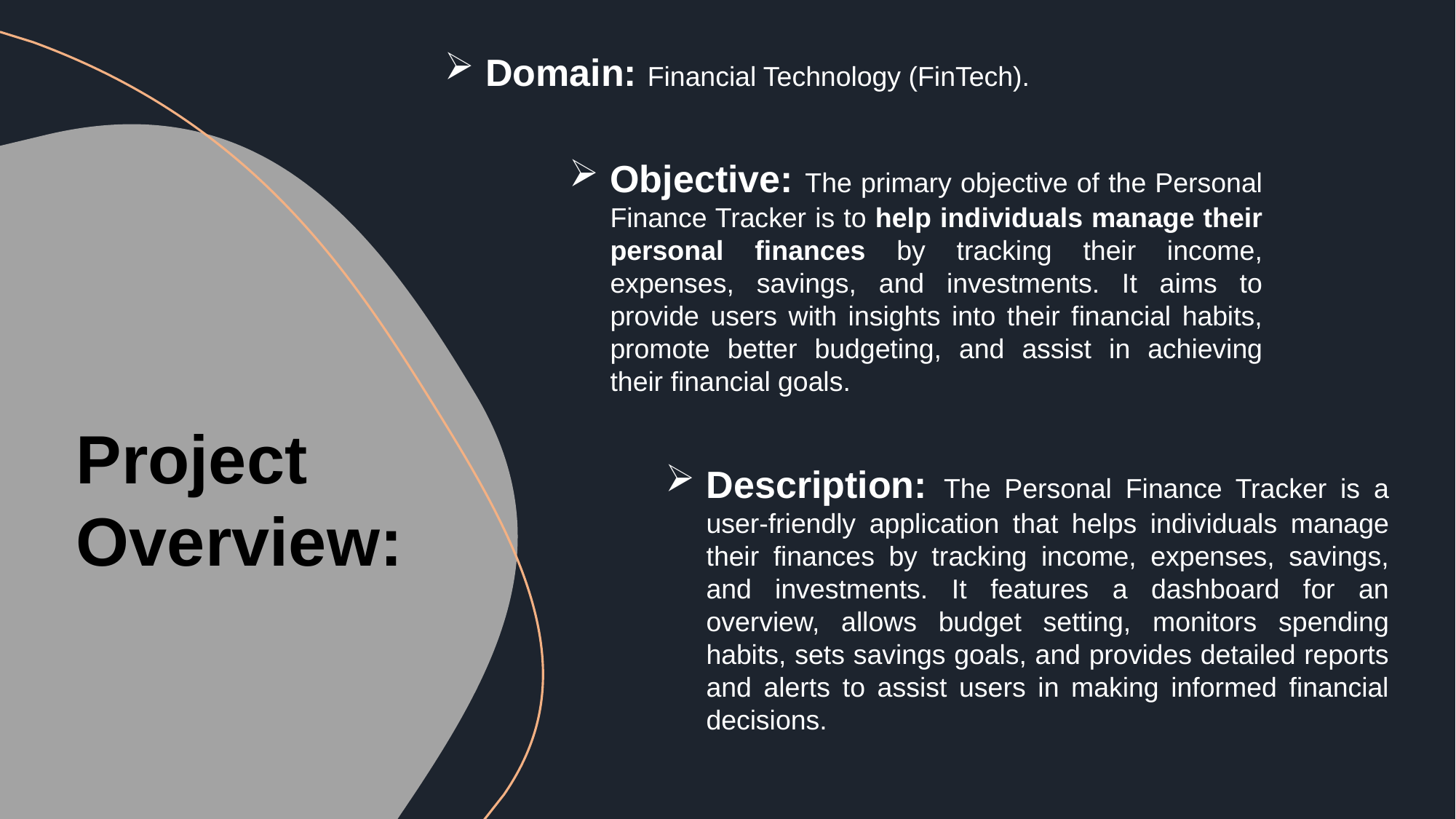

Domain: Financial Technology (FinTech).

Objective: The primary objective of the Personal Finance Tracker is to help individuals manage their personal finances by tracking their income, expenses, savings, and investments. It aims to provide users with insights into their financial habits, promote better budgeting, and assist in achieving their financial goals.

Project Overview:
Description: The Personal Finance Tracker is a user-friendly application that helps individuals manage their finances by tracking income, expenses, savings, and investments. It features a dashboard for an overview, allows budget setting, monitors spending habits, sets savings goals, and provides detailed reports and alerts to assist users in making informed financial decisions.